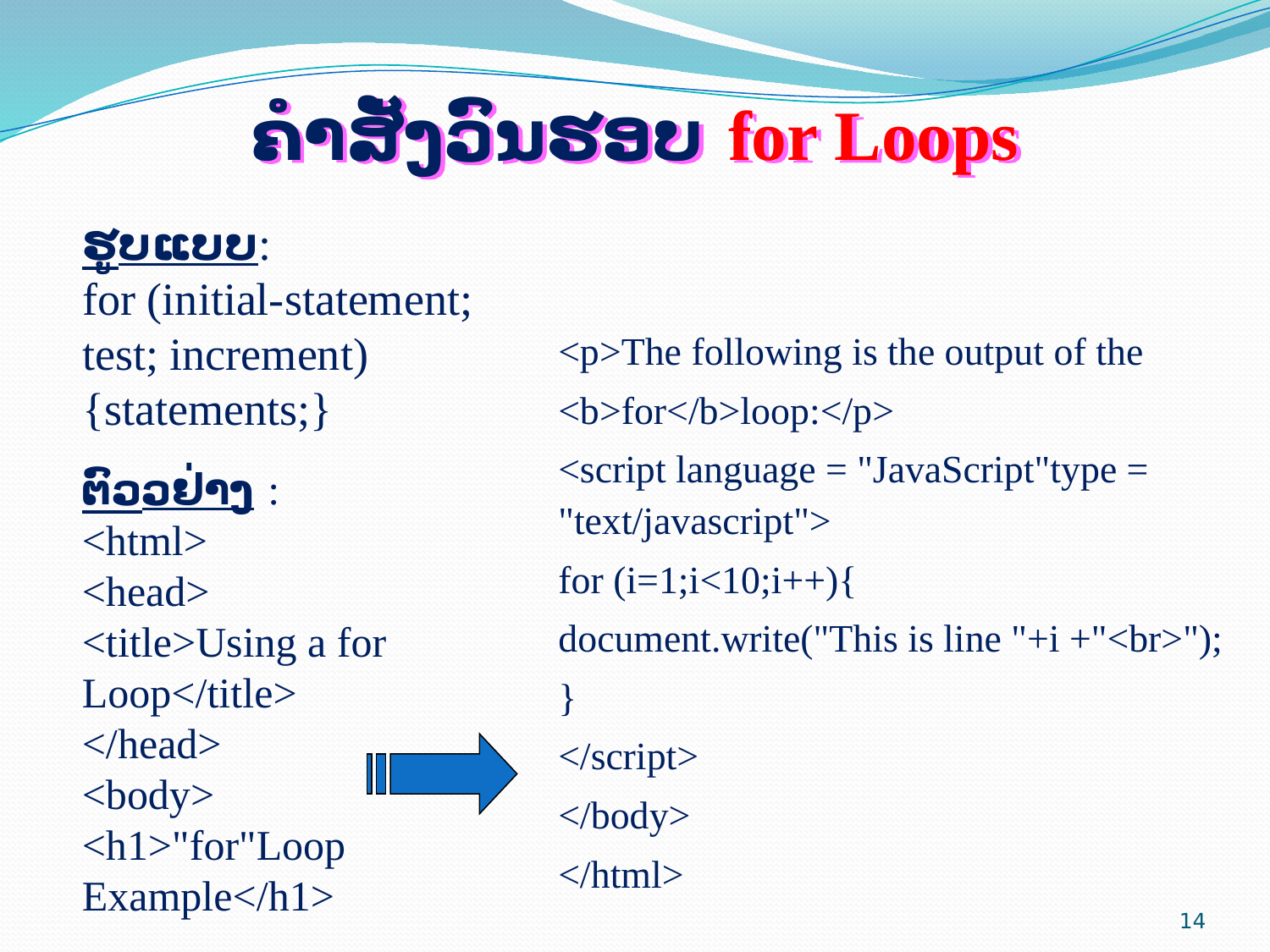

ຄຳສັ່ງວົນຮອບ for Loops
ຮູບແບບ:
for (initial-statement; test; increment) {statements;}
<p>The following is the output of the
<b>for</b>loop:</p>
<script language = "JavaScript"type = "text/javascript">
for (i=1;i<10;i++){
document.write("This is line "+i +"<br>");
}
</script>
</body>
</html>
ຕົວວຢ່າງ :
<html>
<head>
<title>Using a for Loop</title>
</head>
<body>
<h1>"for"Loop Example</h1>

14